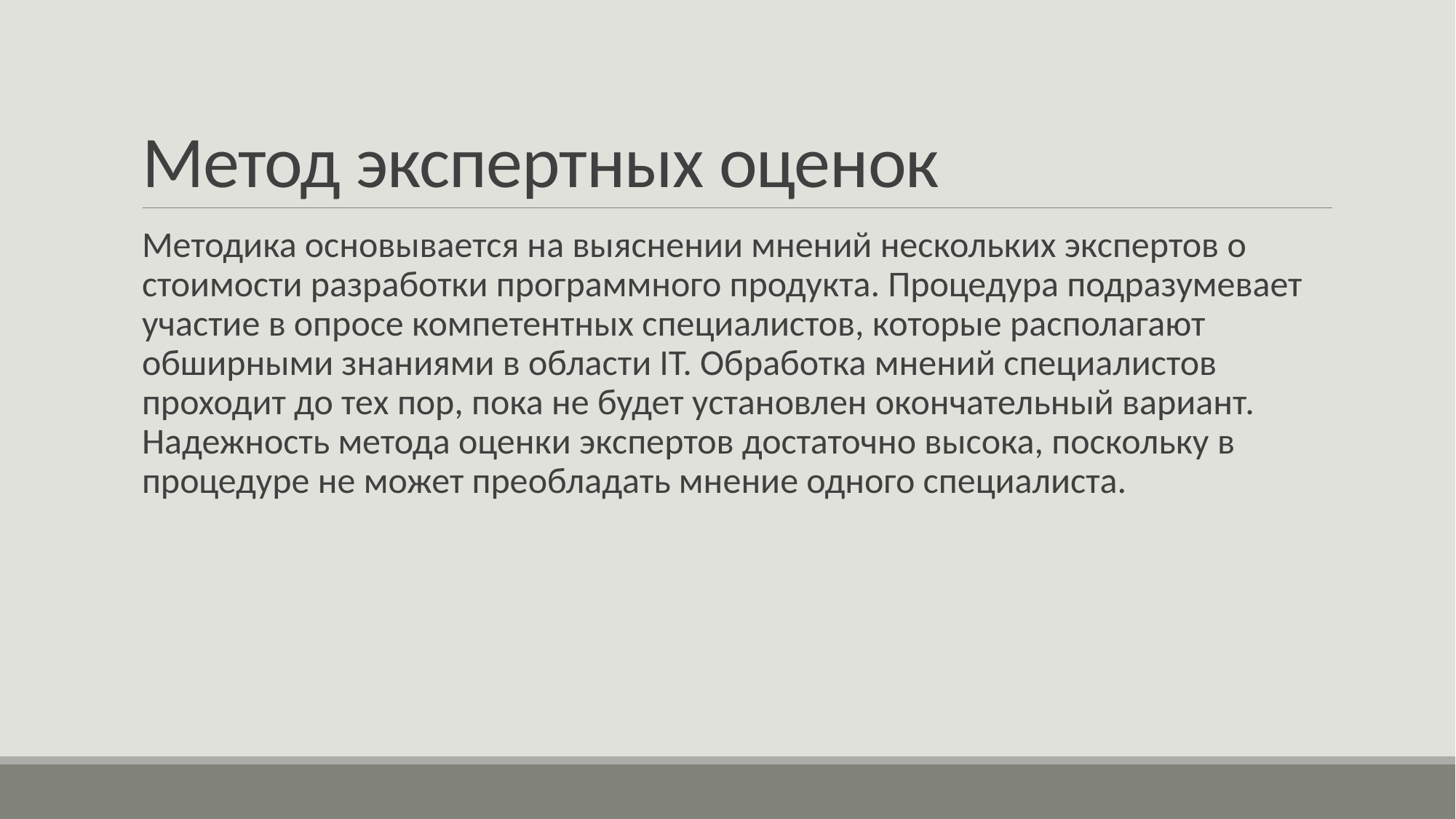

# Метод экспертных оценок
Методика основывается на выяснении мнений нескольких экспертов о стоимости разработки программного продукта. Процедура подразумевает участие в опросе компетентных специалистов, которые располагают обширными знаниями в области IT. Обработка мнений специалистов проходит до тех пор, пока не будет установлен окончательный вариант. Надежность метода оценки экспертов достаточно высока, поскольку в процедуре не может преобладать мнение одного специалиста.